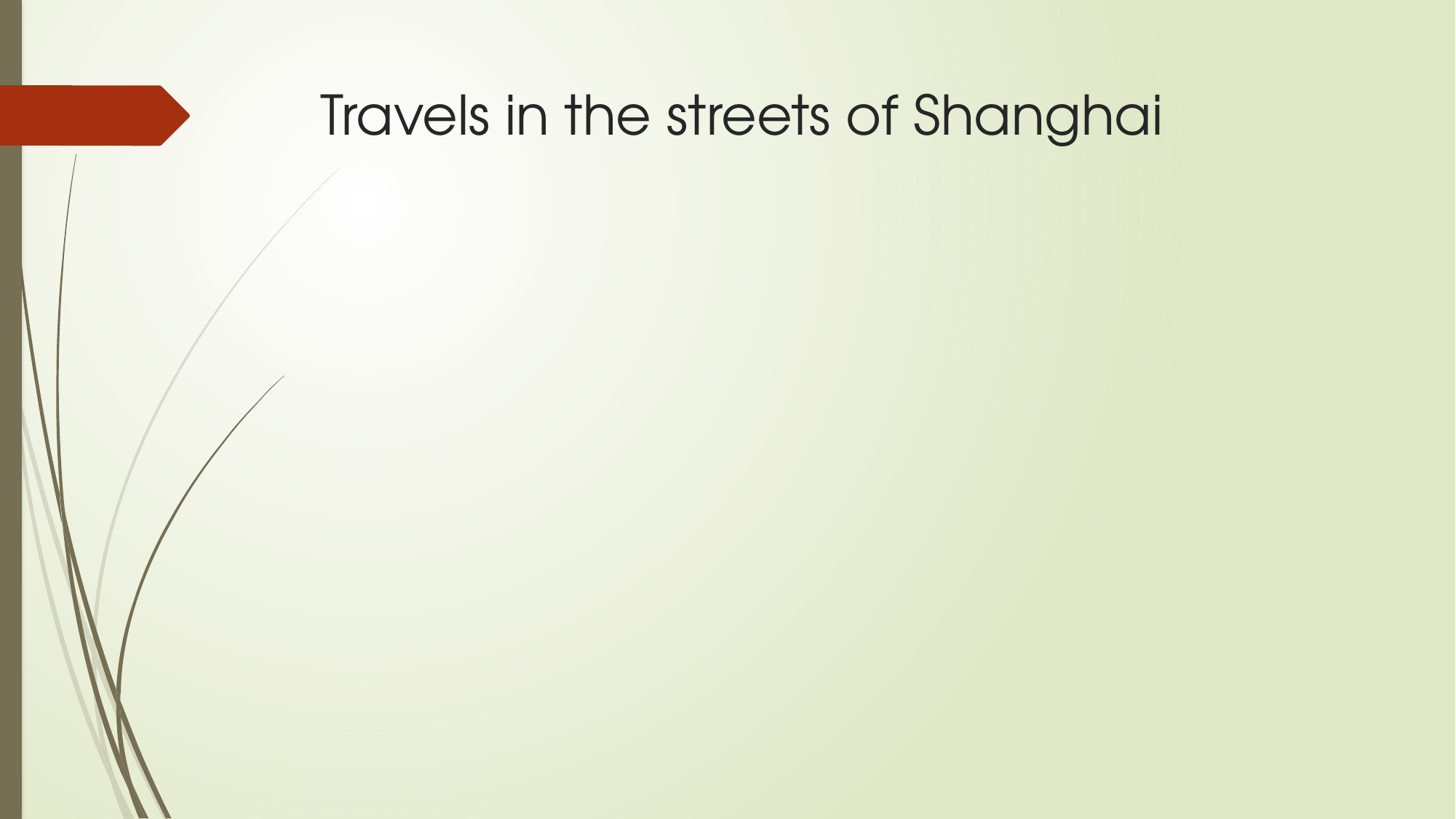

# Travels in the streets of Shanghai